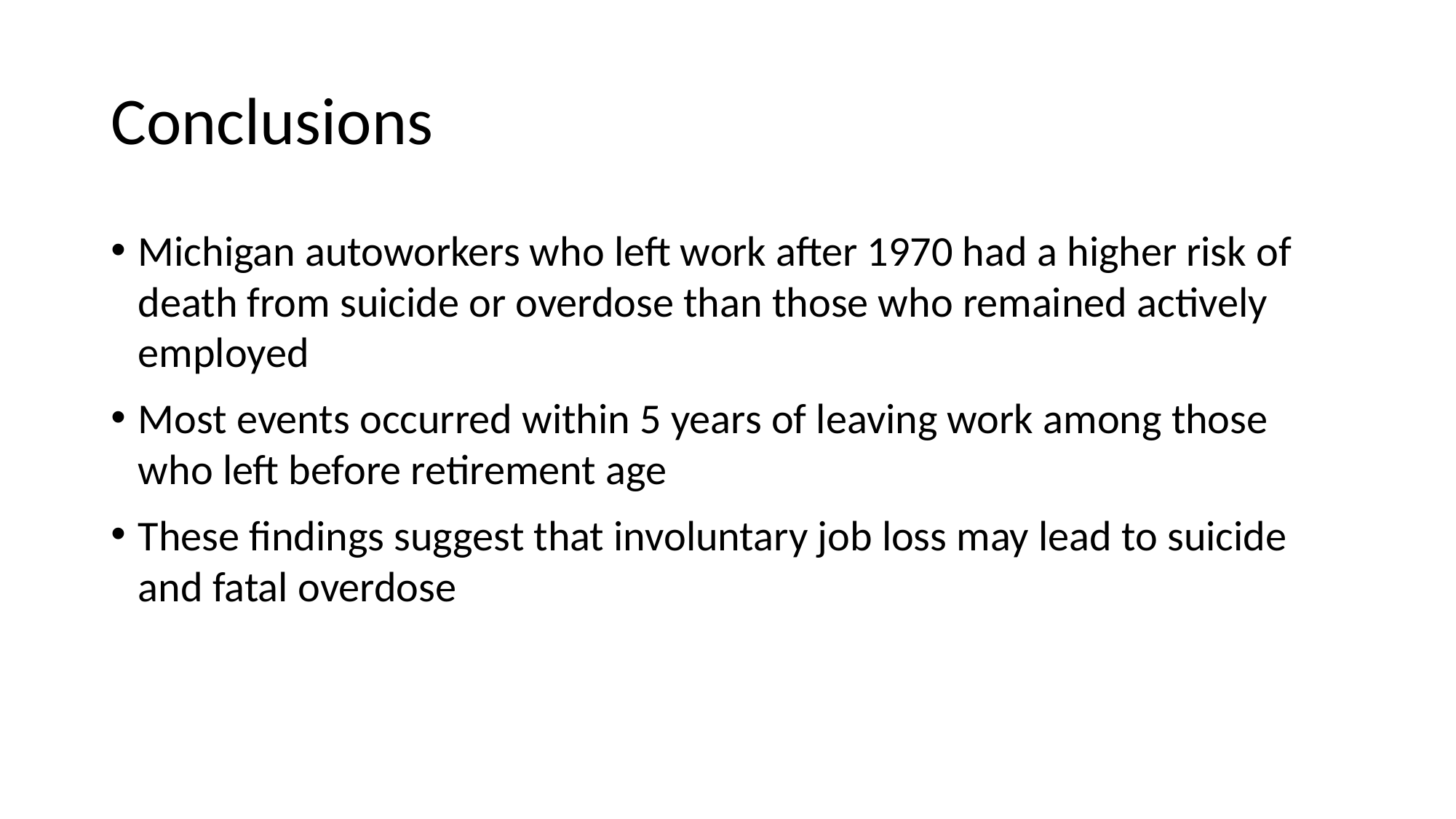

# Conclusions
Michigan autoworkers who left work after 1970 had a higher risk of death from suicide or overdose than those who remained actively employed
Most events occurred within 5 years of leaving work among those who left before retirement age
These findings suggest that involuntary job loss may lead to suicide and fatal overdose